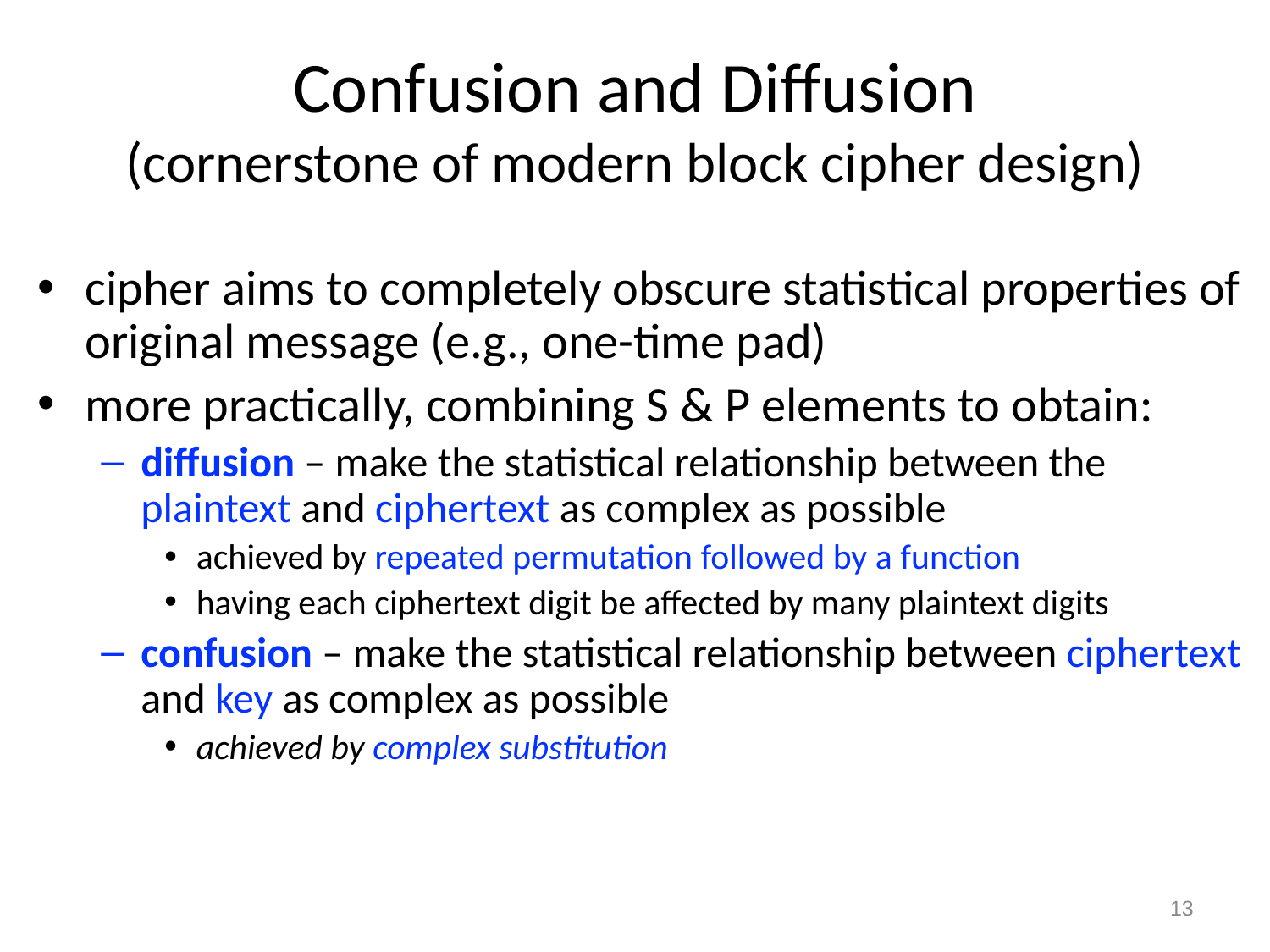

# Confusion and Diffusion (cornerstone of modern block cipher design)
cipher aims to completely obscure statistical properties of original message (e.g., one-time pad)
more practically, combining S & P elements to obtain:
diffusion – make the statistical relationship between the plaintext and ciphertext as complex as possible
achieved by repeated permutation followed by a function
having each ciphertext digit be affected by many plaintext digits
confusion – make the statistical relationship between ciphertext and key as complex as possible
achieved by complex substitution
13